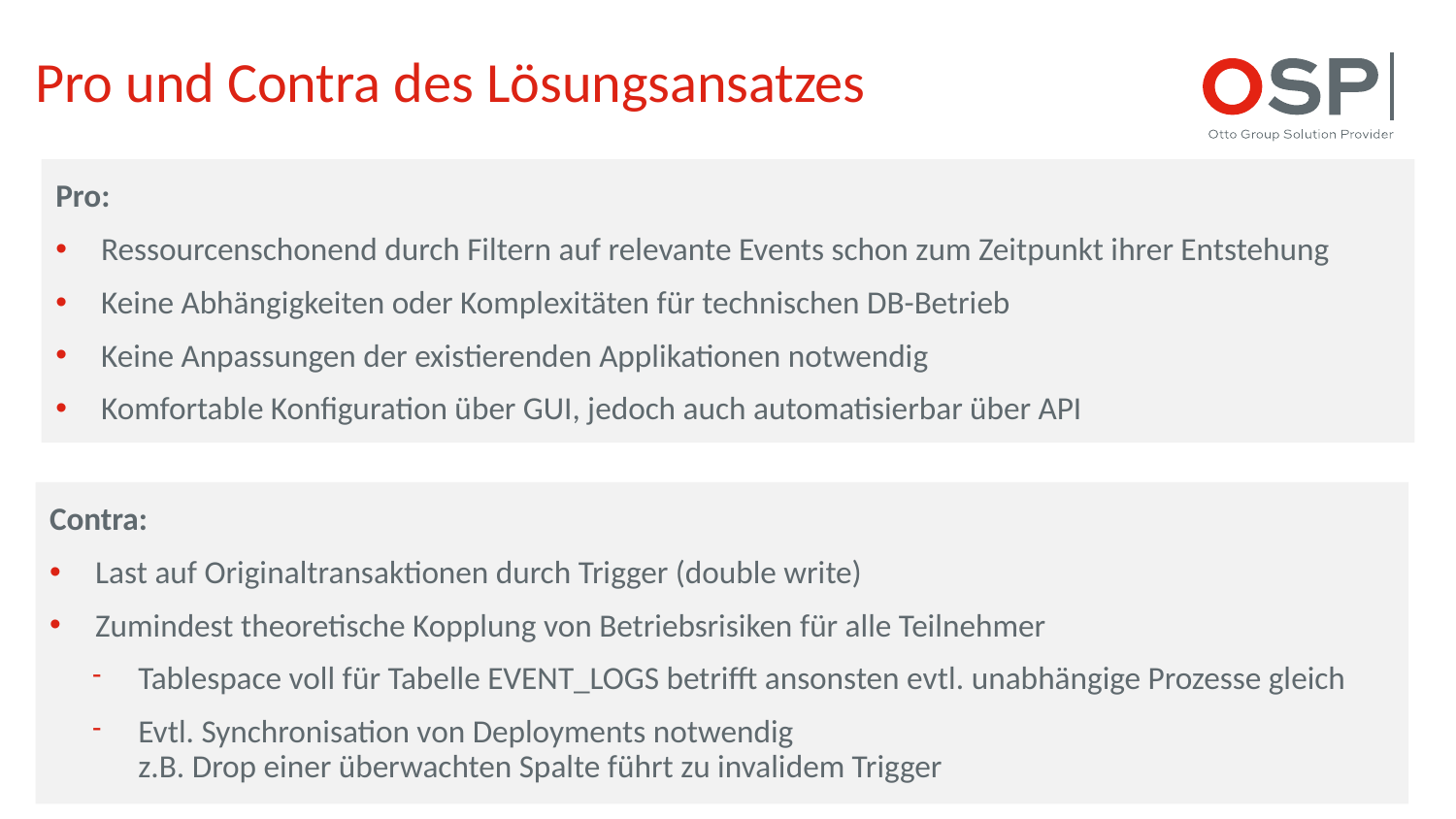

# Pro und Contra des Lösungsansatzes

Pro:
Ressourcenschonend durch Filtern auf relevante Events schon zum Zeitpunkt ihrer Entstehung
Keine Abhängigkeiten oder Komplexitäten für technischen DB-Betrieb
Keine Anpassungen der existierenden Applikationen notwendig
Komfortable Konfiguration über GUI, jedoch auch automatisierbar über API

Contra:
Last auf Originaltransaktionen durch Trigger (double write)
Zumindest theoretische Kopplung von Betriebsrisiken für alle Teilnehmer
Tablespace voll für Tabelle EVENT_LOGS betrifft ansonsten evtl. unabhängige Prozesse gleich
Evtl. Synchronisation von Deployments notwendig
z.B. Drop einer überwachten Spalte führt zu invalidem Trigger